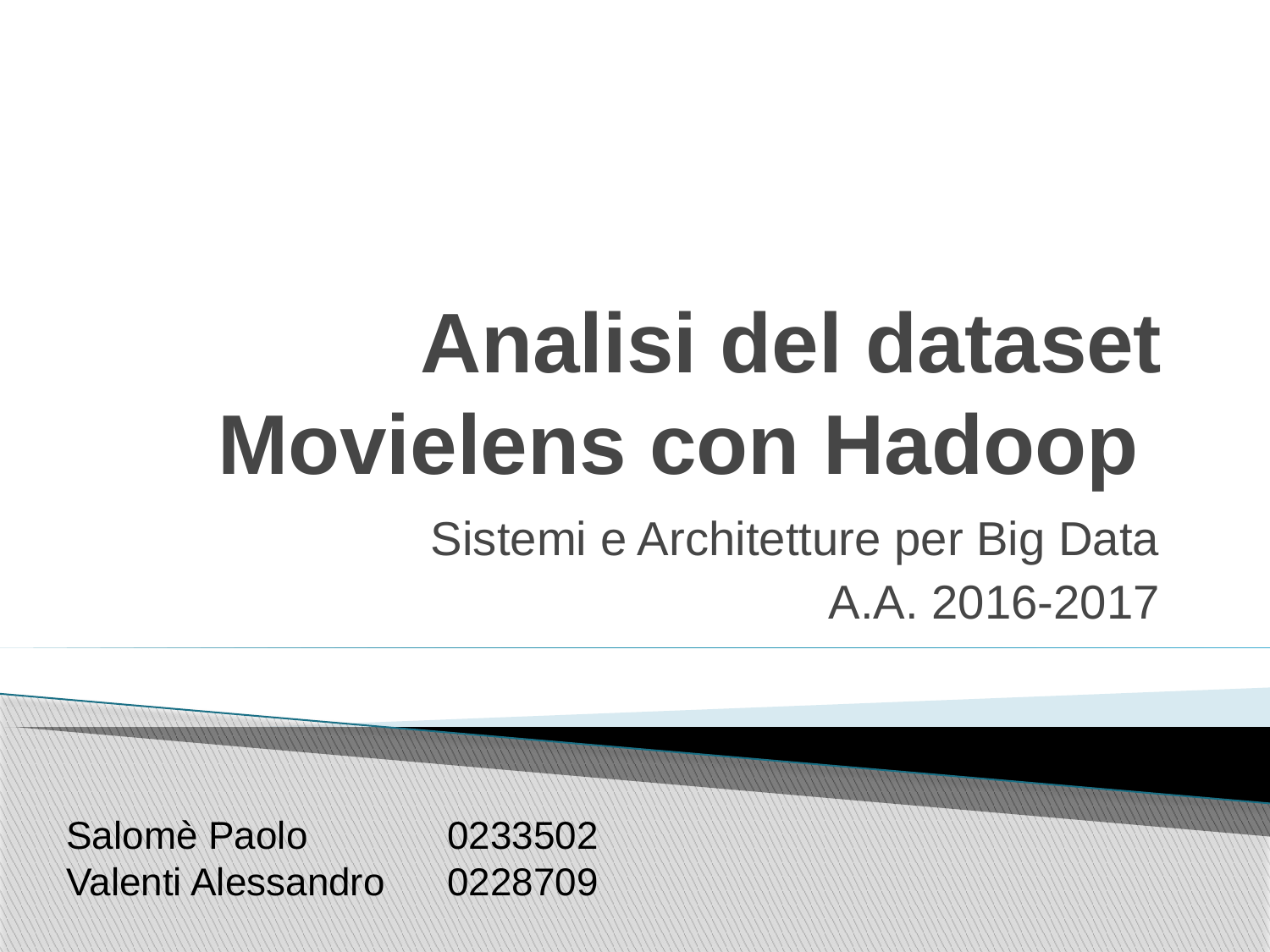

# Analisi del dataset Movielens con Hadoop
Sistemi e Architetture per Big Data
A.A. 2016-2017
Salomè Paolo		0233502
Valenti Alessandro 	0228709